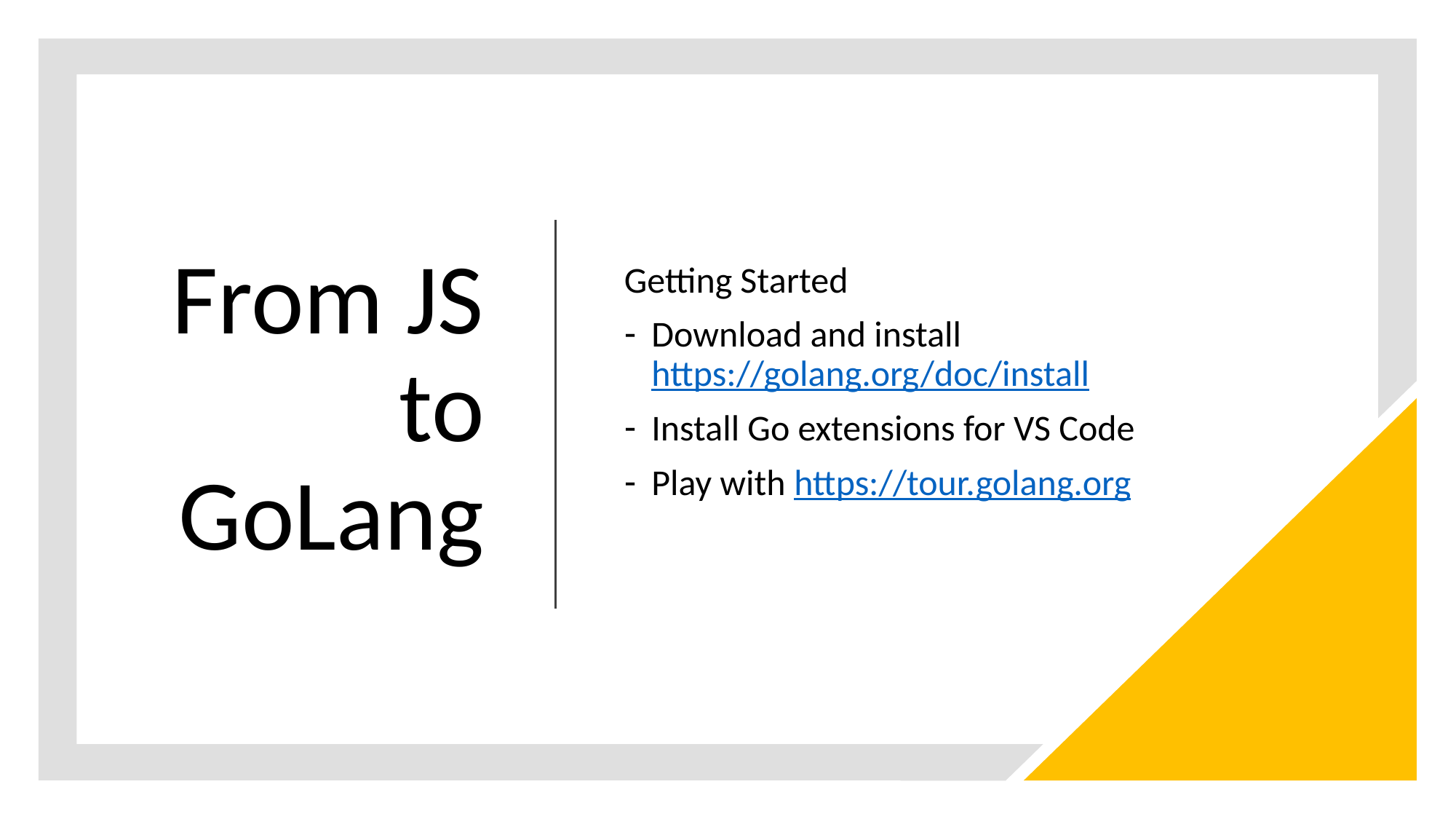

# From JS to GoLang
Getting Started
Download and install https://golang.org/doc/install
Install Go extensions for VS Code
Play with https://tour.golang.org